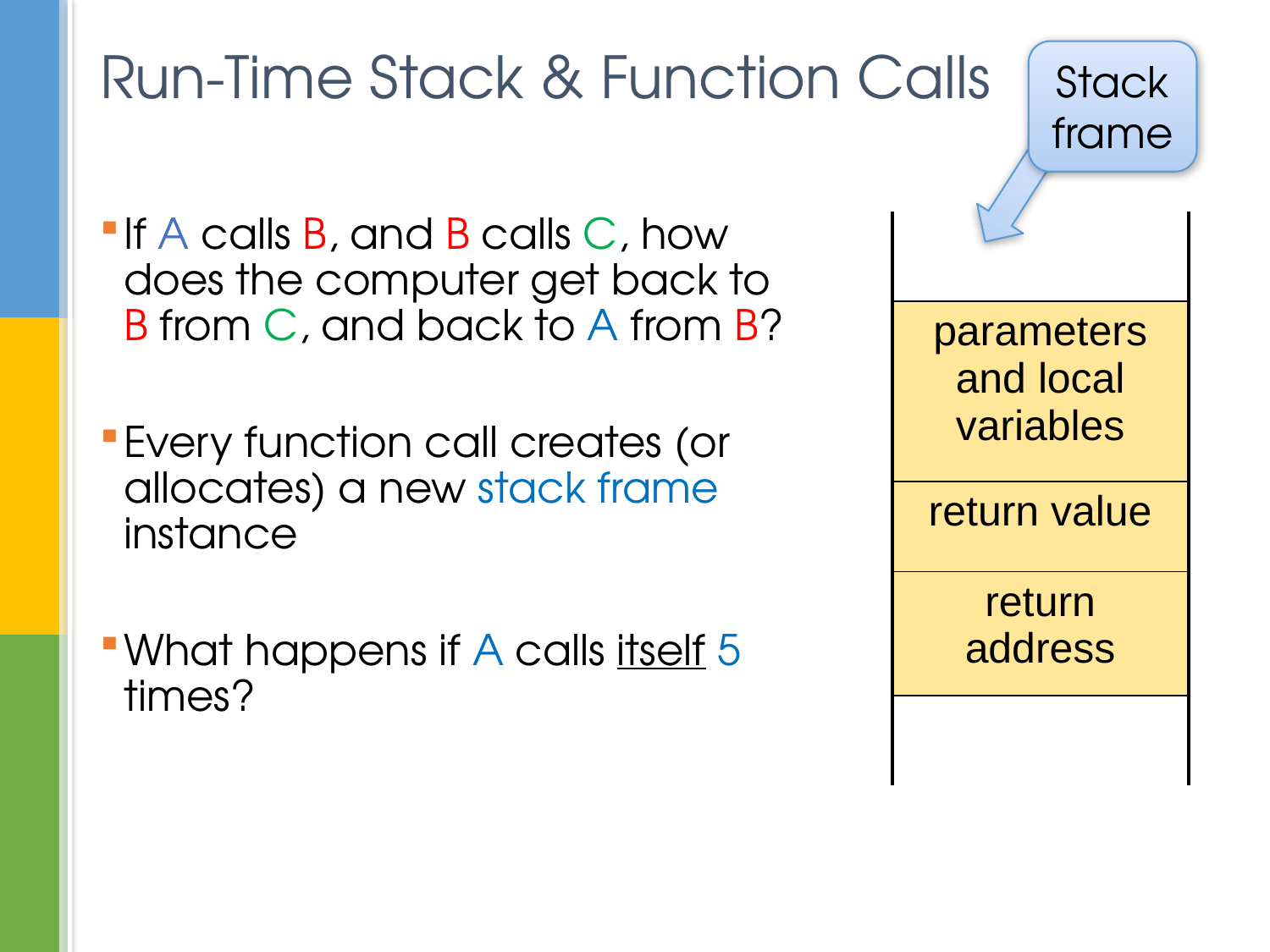

# Run-Time Stack & Function Calls
Stack frame

If A calls B, and B calls C, how does the computer get back to B from C, and back to A from B?

Every function call creates (or allocates) a new stack frame instance

What happens if A calls itself 5 times?

|  |
| --- |
| parameters and local variables |
| return value |
| return address |
|  |